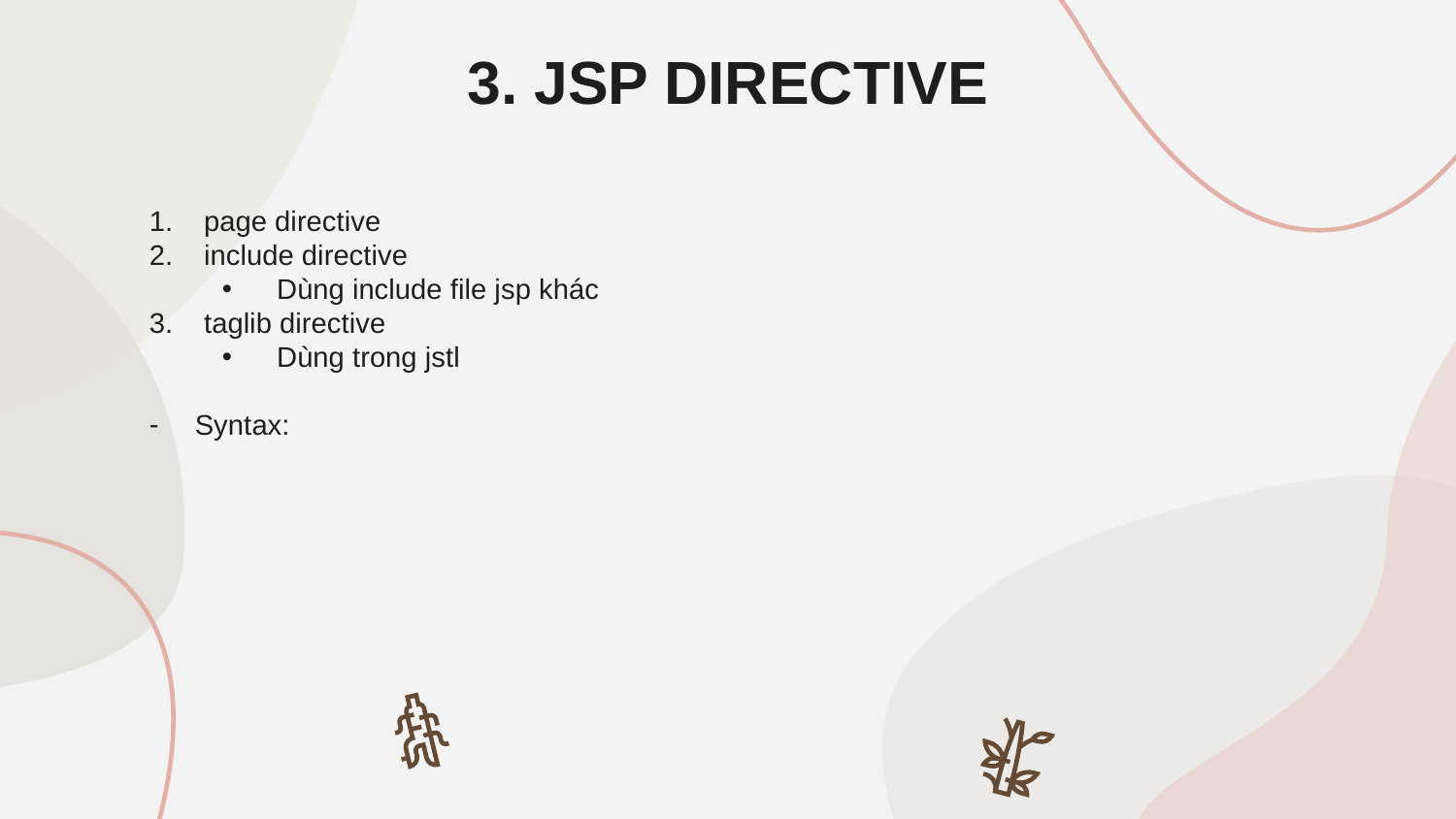

3. JSP DIRECTIVE
page directive
include directive
Dùng include file jsp khác
taglib directive
Dùng trong jstl

Syntax: